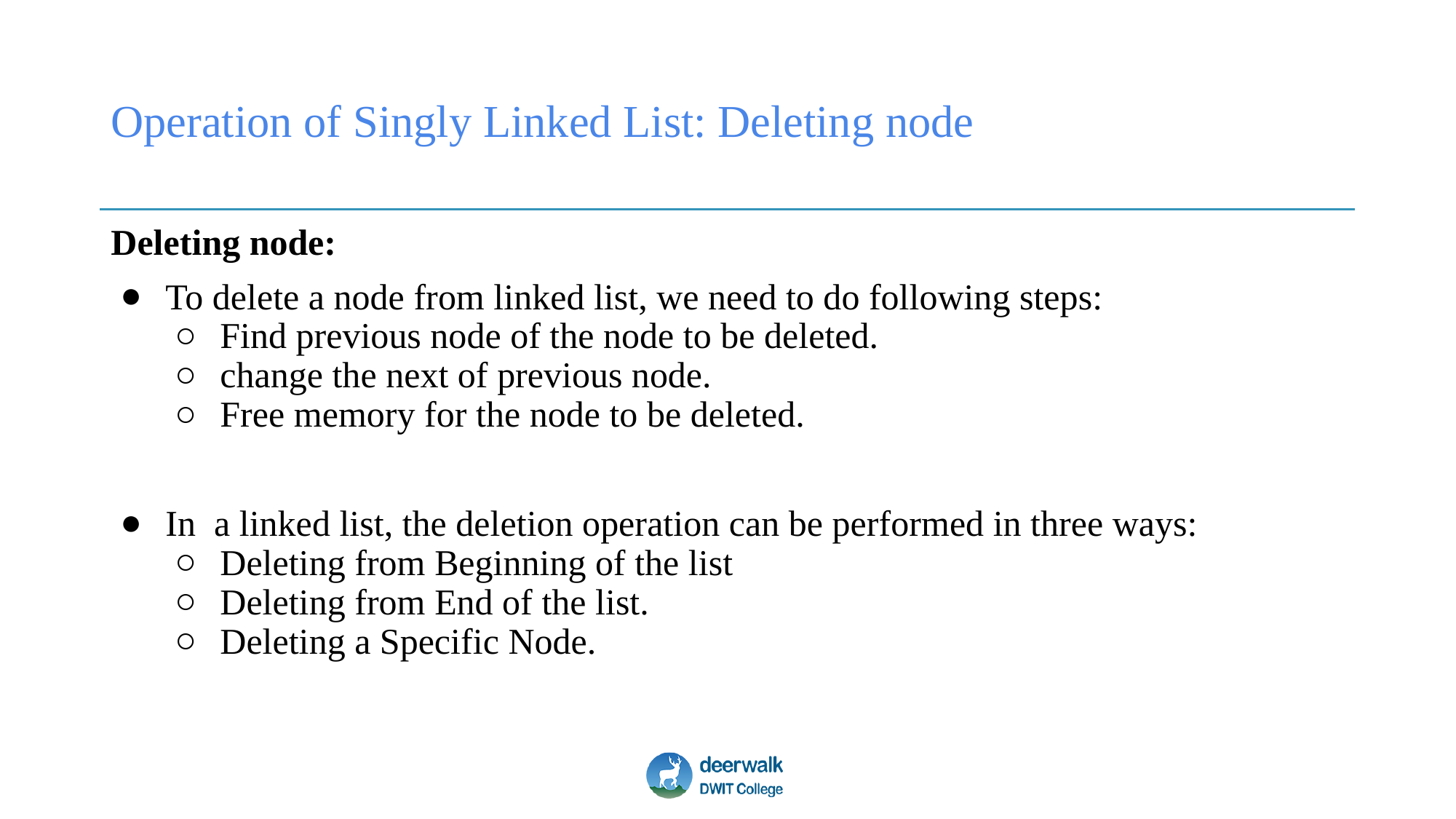

# Operation of Singly Linked List: Deleting node
Deleting node:
To delete a node from linked list, we need to do following steps:
Find previous node of the node to be deleted.
change the next of previous node.
Free memory for the node to be deleted.

In  a linked list, the deletion operation can be performed in three ways:
Deleting from Beginning of the list
Deleting from End of the list.
Deleting a Specific Node.